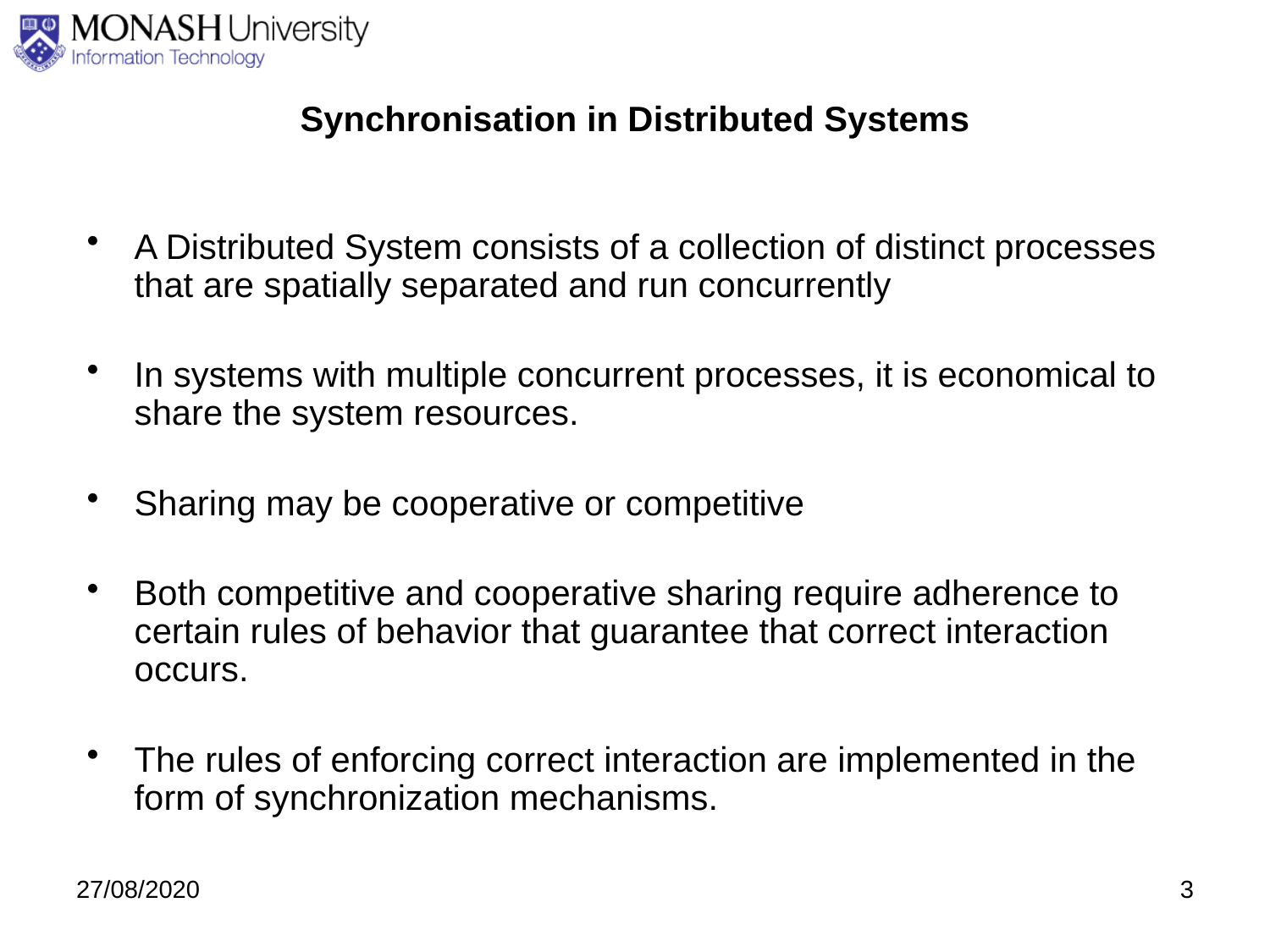

# Synchronisation in Distributed Systems
A Distributed System consists of a collection of distinct processes that are spatially separated and run concurrently

In systems with multiple concurrent processes, it is economical to share the system resources.

Sharing may be cooperative or competitive

Both competitive and cooperative sharing require adherence to certain rules of behavior that guarantee that correct interaction occurs.

The rules of enforcing correct interaction are implemented in the form of synchronization mechanisms.
27/08/2020
3